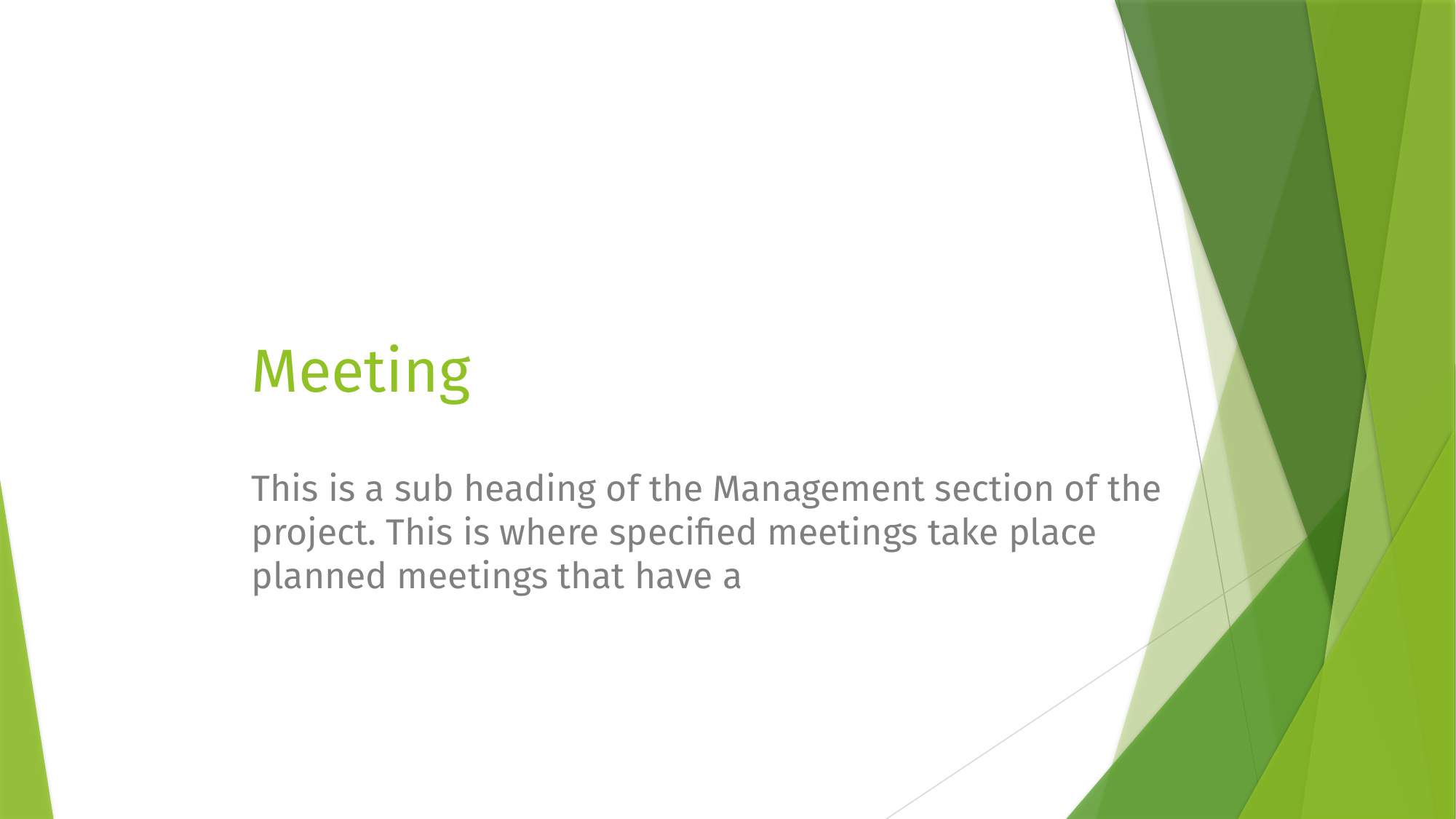

# Meeting
This is a sub heading of the Management section of the project. This is where specified meetings take place planned meetings that have a